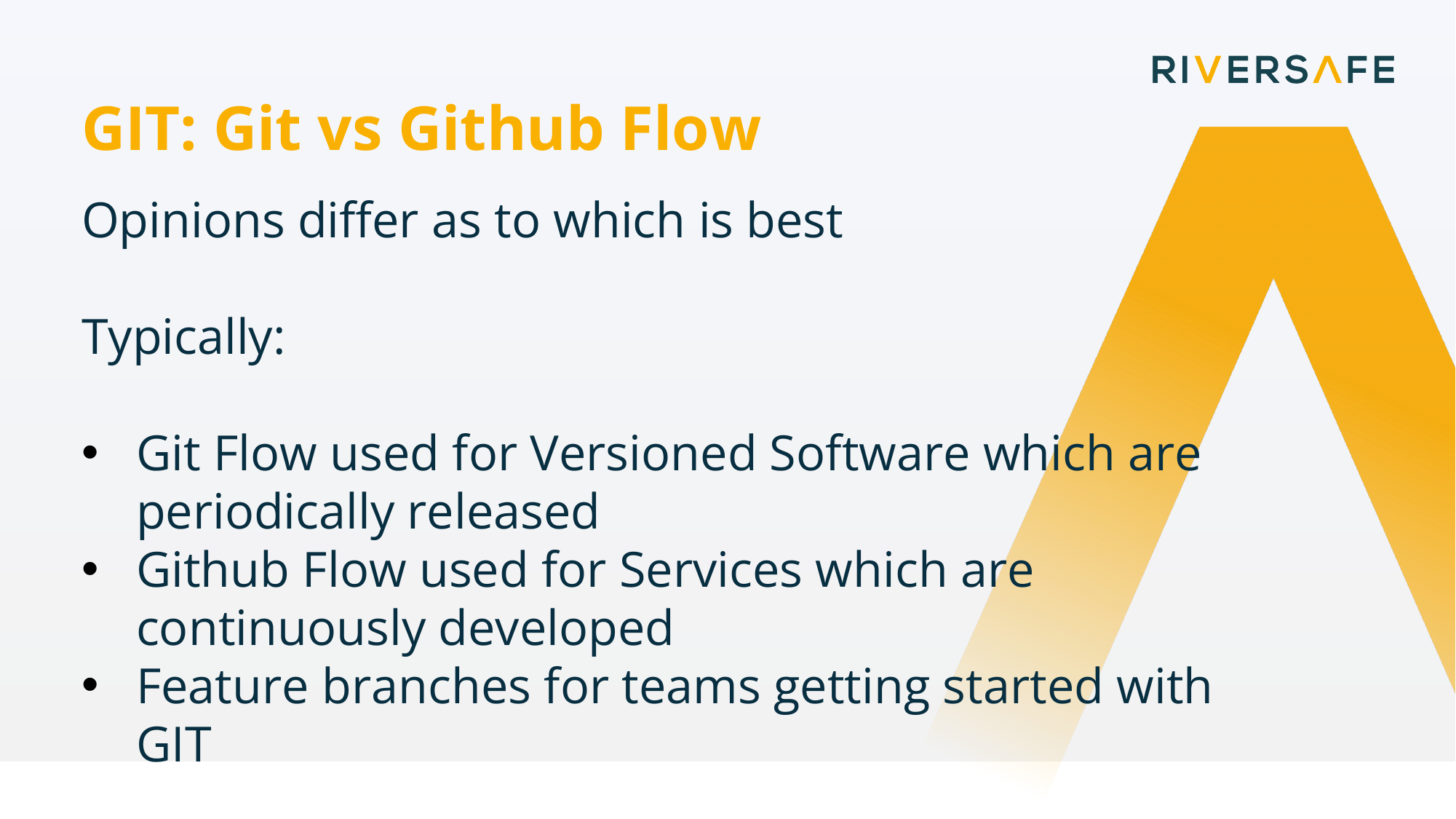

GIT: Git vs Github Flow
Opinions differ as to which is best

Typically:

Git Flow used for Versioned Software which are periodically released
Github Flow used for Services which are continuously developed
Feature branches for teams getting started with GIT